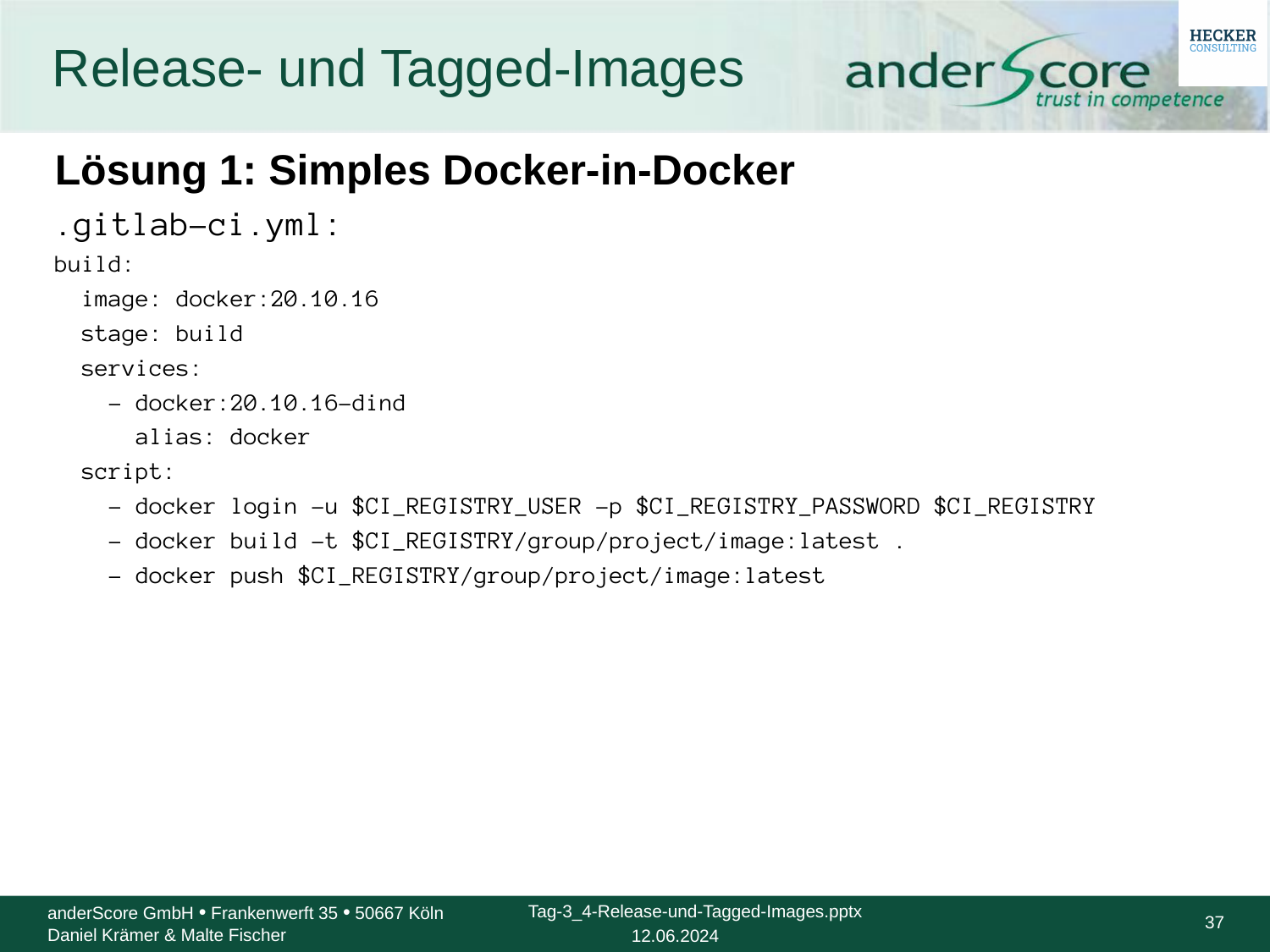

# Release- und Tagged-Images
Lösung 1: Simples Docker-in-Docker
.gitlab-ci.yml:
build:
  image: docker:20.10.16
  stage: build
  services:
    - docker:20.10.16-dind
      alias: docker
  script:
    - docker login -u $CI_REGISTRY_USER -p $CI_REGISTRY_PASSWORD $CI_REGISTRY
    - docker build -t $CI_REGISTRY/group/project/image:latest .
    - docker push $CI_REGISTRY/group/project/image:latest